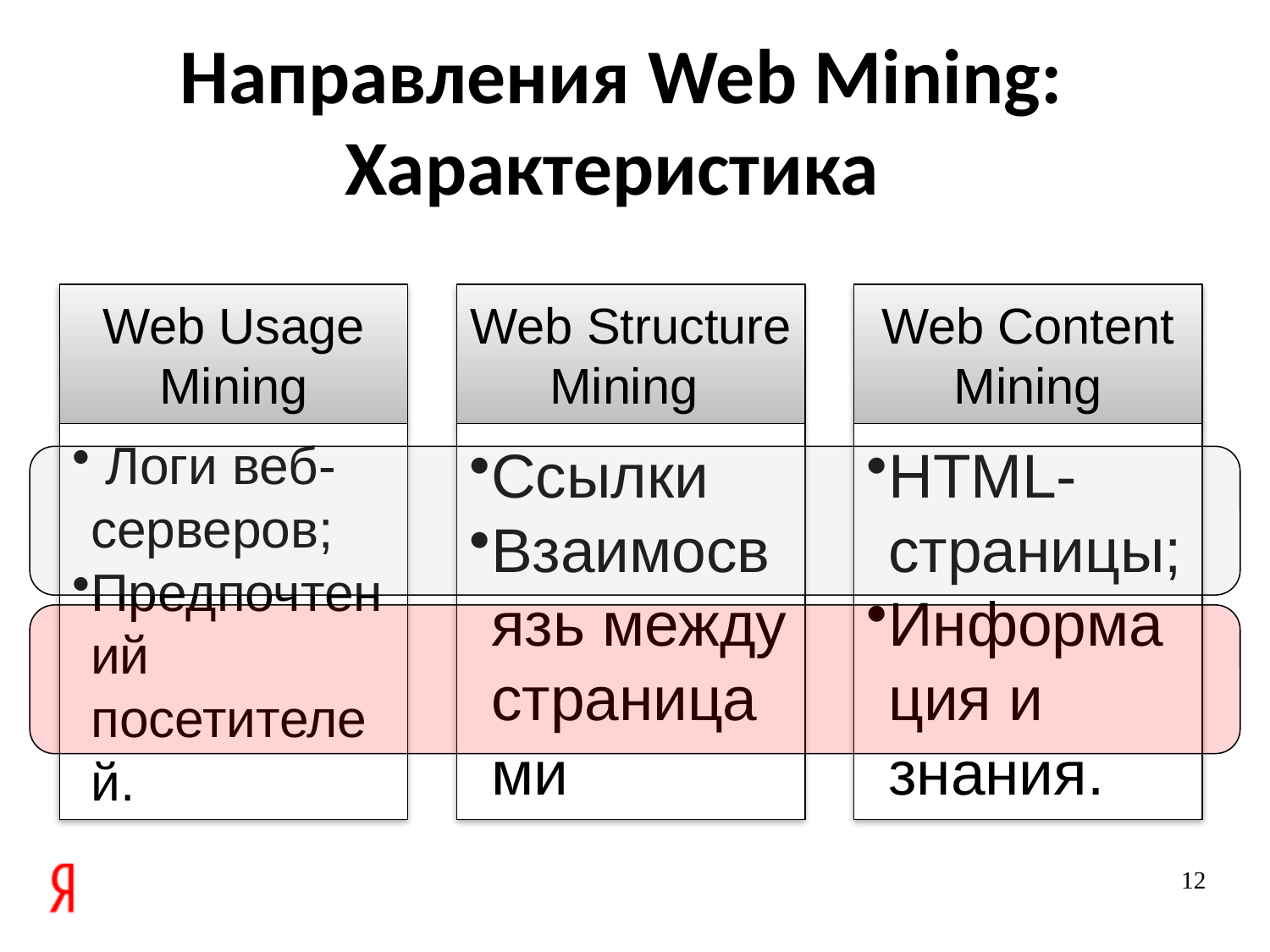

# Направления Web Mining: Характеристика
Web Usage Mining
 Логи веб-серверов;
Предпочтений посетителей.
Web Structure Mining
Ссылки
Взаимосвязь между страницами
Web Content Mining
HTML-страницы;
Информация и знания.

12